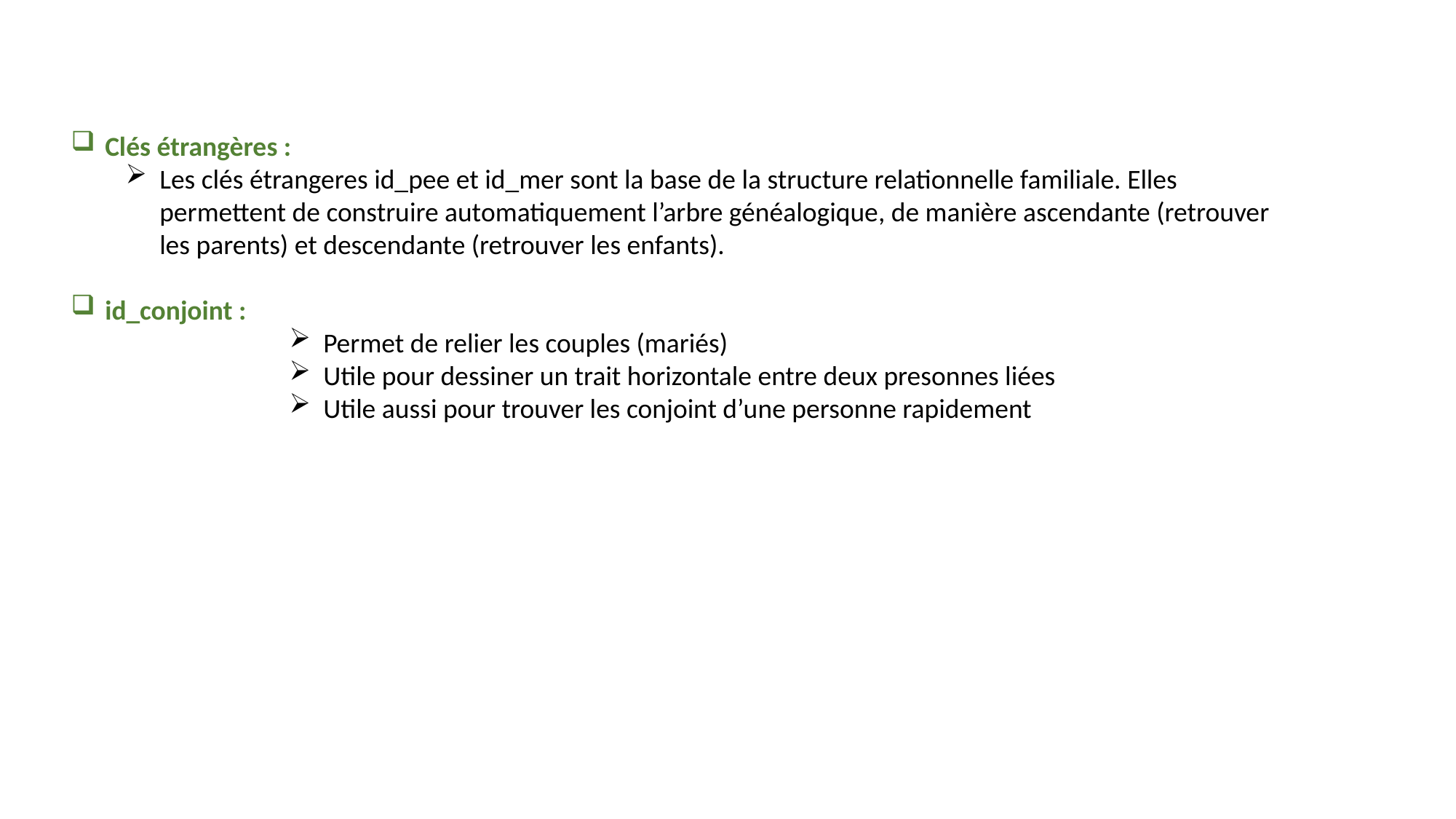

Clés étrangères :
Les clés étrangeres id_pee et id_mer sont la base de la structure relationnelle familiale. Elles permettent de construire automatiquement l’arbre généalogique, de manière ascendante (retrouver les parents) et descendante (retrouver les enfants).

id_conjoint :
Permet de relier les couples (mariés)
Utile pour dessiner un trait horizontale entre deux presonnes liées
Utile aussi pour trouver les conjoint d’une personne rapidement